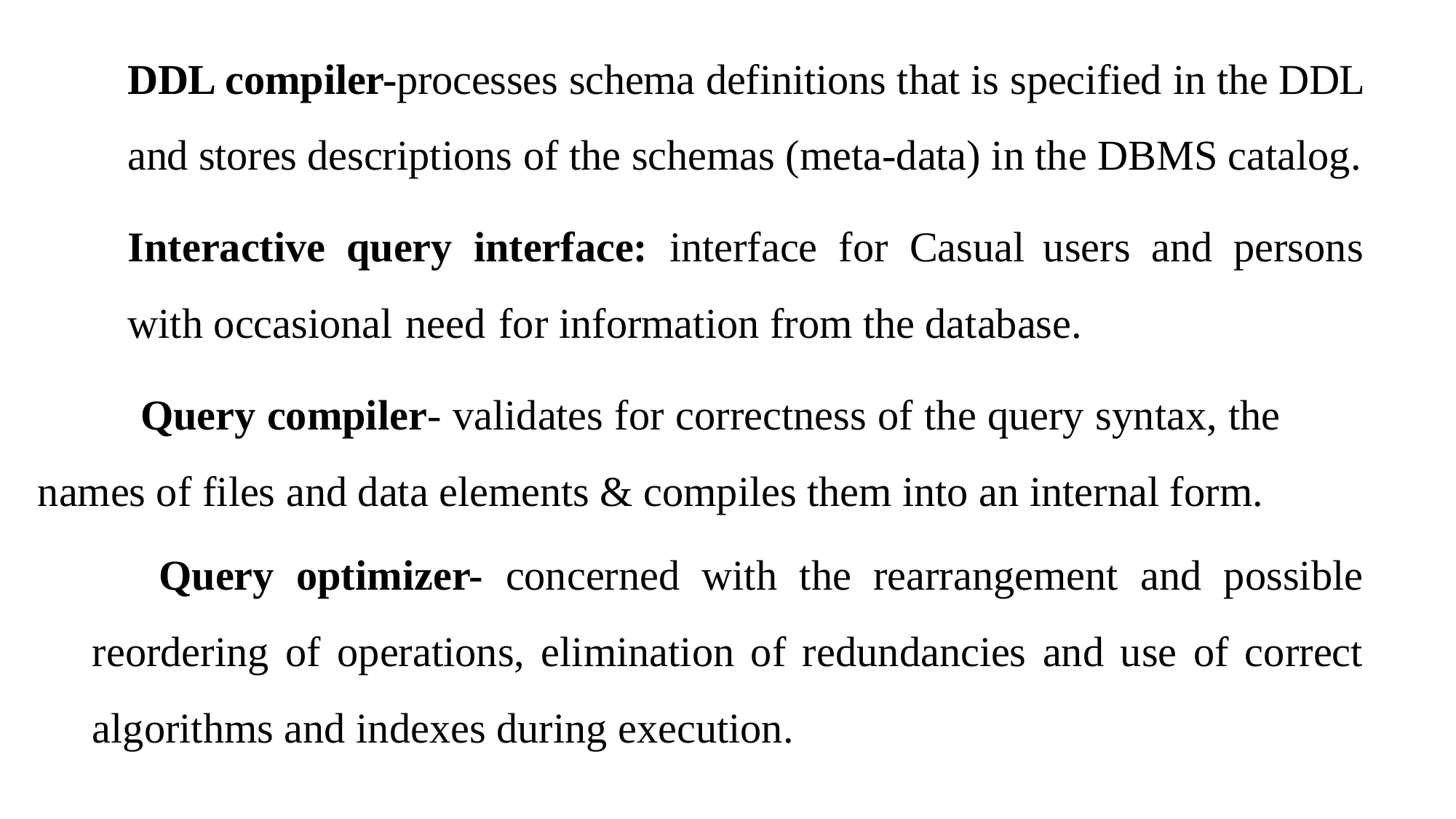

DDL compiler-processes schema definitions that is specified in the DDL and stores descriptions of the schemas (meta-data) in the DBMS catalog.
Interactive query interface: interface for Casual users and persons with occasional need for information from the database.
         Query compiler- validates for correctness of the query syntax, the 	names of files and data elements & compiles them into an internal form.
   Query optimizer- concerned with the rearrangement and possible reordering of operations, elimination of redundancies and use of correct algorithms and indexes during execution.